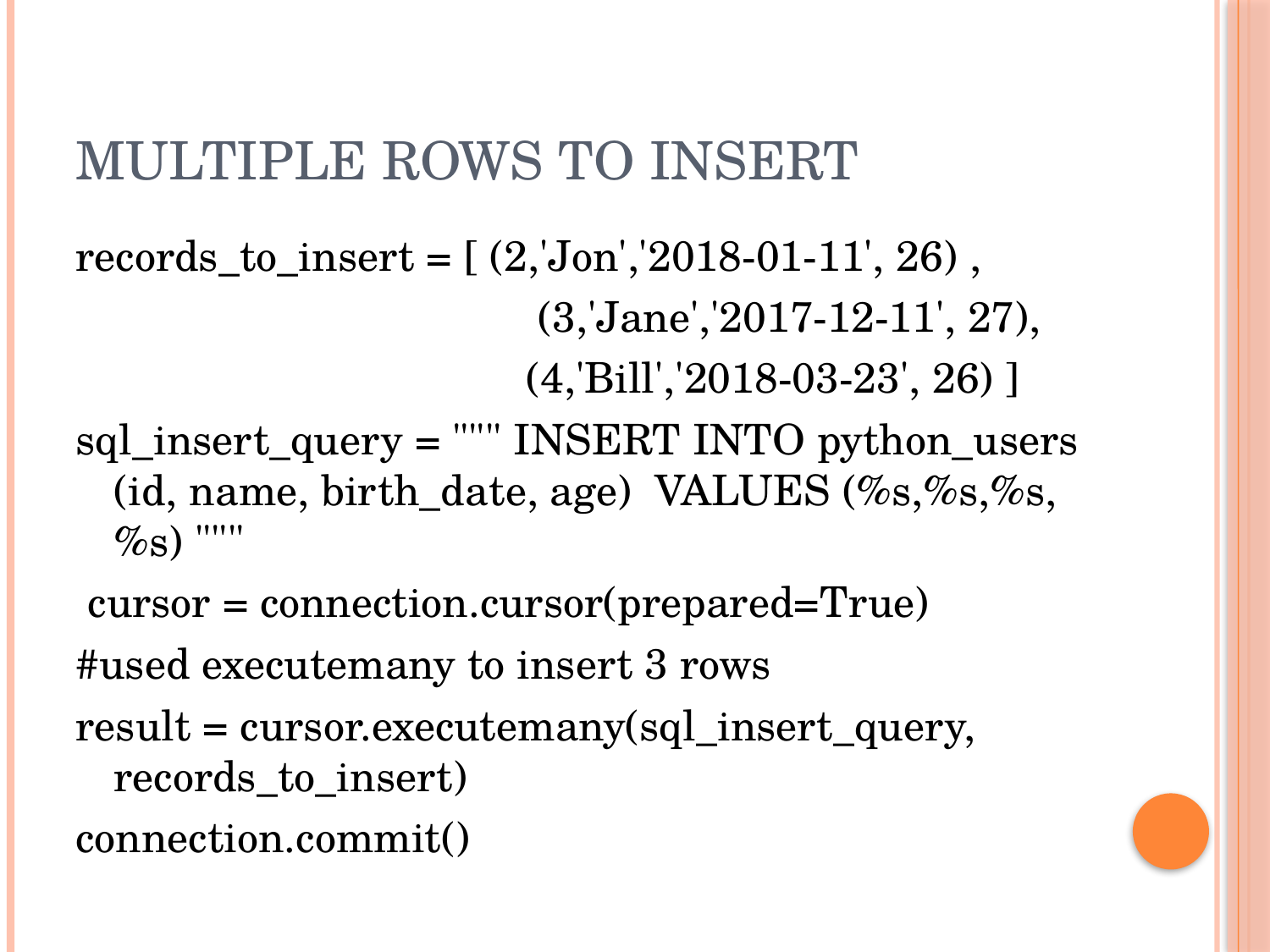

# Multiple rows to insert
records_to_insert = [ (2,'Jon','2018-01-11', 26) ,
                                       (3,'Jane','2017-12-11', 27),
                                      (4,'Bill','2018-03-23', 26) ]
sql_insert_query = """ INSERT INTO python_users (id, name, birth_date, age)  VALUES (%s,%s,%s,%s) """
 cursor = connection.cursor(prepared=True)
#used executemany to insert 3 rows
result = cursor.executemany(sql_insert_query, records_to_insert)
connection.commit()